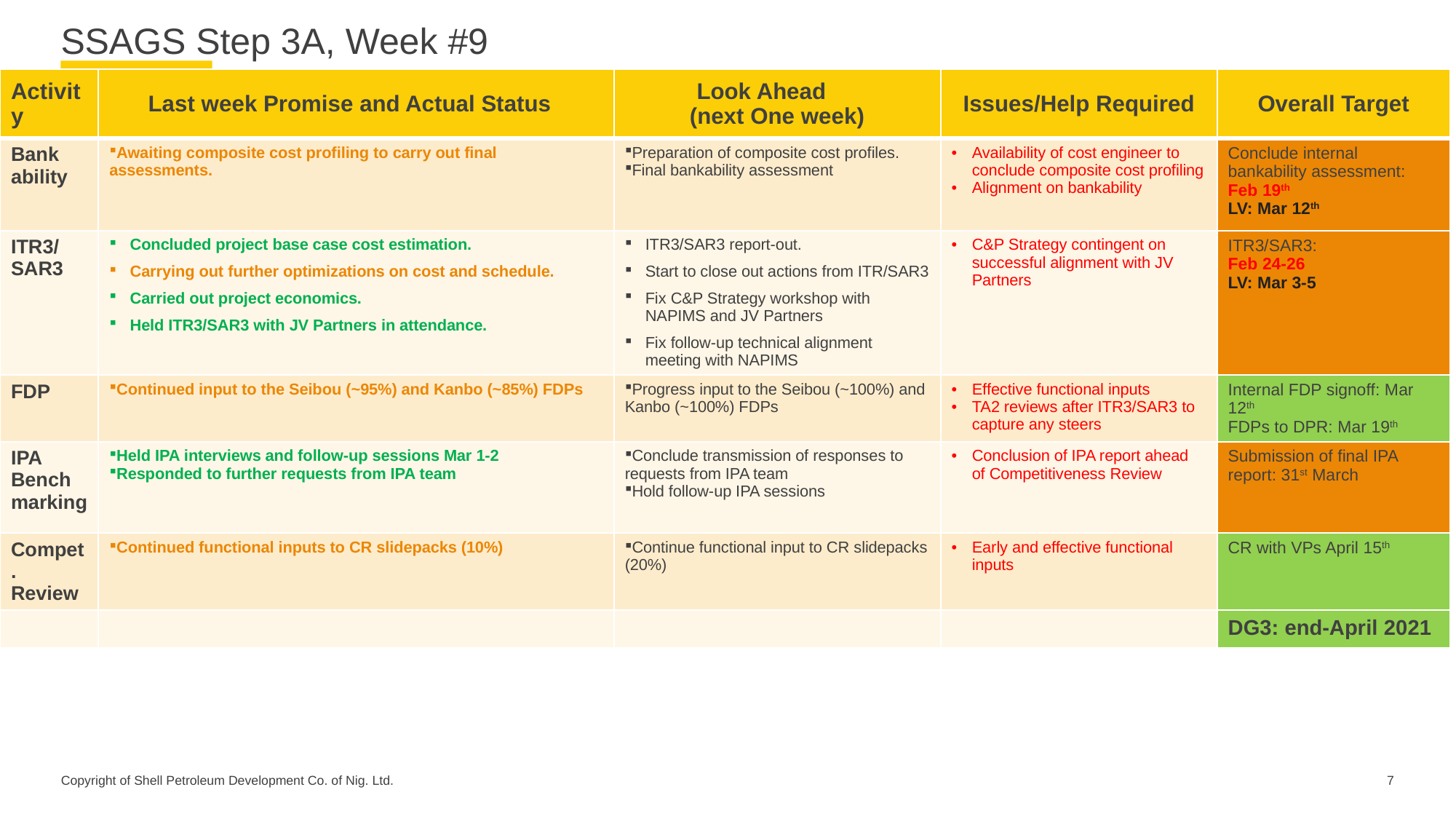

# SSAGS Step 3A, Week #9
| Activity | Last week Promise and Actual Status | Look Ahead (next One week) | Issues/Help Required | Overall Target |
| --- | --- | --- | --- | --- |
| Bank ability | Awaiting composite cost profiling to carry out final assessments. | Preparation of composite cost profiles. Final bankability assessment | Availability of cost engineer to conclude composite cost profiling Alignment on bankability | Conclude internal bankability assessment: Feb 19th LV: Mar 12th |
| ITR3/ SAR3 | Concluded project base case cost estimation. Carrying out further optimizations on cost and schedule. Carried out project economics. Held ITR3/SAR3 with JV Partners in attendance. | ITR3/SAR3 report-out. Start to close out actions from ITR/SAR3 Fix C&P Strategy workshop with NAPIMS and JV Partners Fix follow-up technical alignment meeting with NAPIMS | C&P Strategy contingent on successful alignment with JV Partners | ITR3/SAR3: Feb 24-26 LV: Mar 3-5 |
| FDP | Continued input to the Seibou (~95%) and Kanbo (~85%) FDPs | Progress input to the Seibou (~100%) and Kanbo (~100%) FDPs | Effective functional inputs TA2 reviews after ITR3/SAR3 to capture any steers | Internal FDP signoff: Mar 12th FDPs to DPR: Mar 19th |
| IPA Bench marking | Held IPA interviews and follow-up sessions Mar 1-2 Responded to further requests from IPA team | Conclude transmission of responses to requests from IPA team Hold follow-up IPA sessions | Conclusion of IPA report ahead of Competitiveness Review | Submission of final IPA report: 31st March |
| Compet. Review | Continued functional inputs to CR slidepacks (10%) | Continue functional input to CR slidepacks (20%) | Early and effective functional inputs | CR with VPs April 15th |
|  |  |  |  | DG3: end-April 2021 |
7